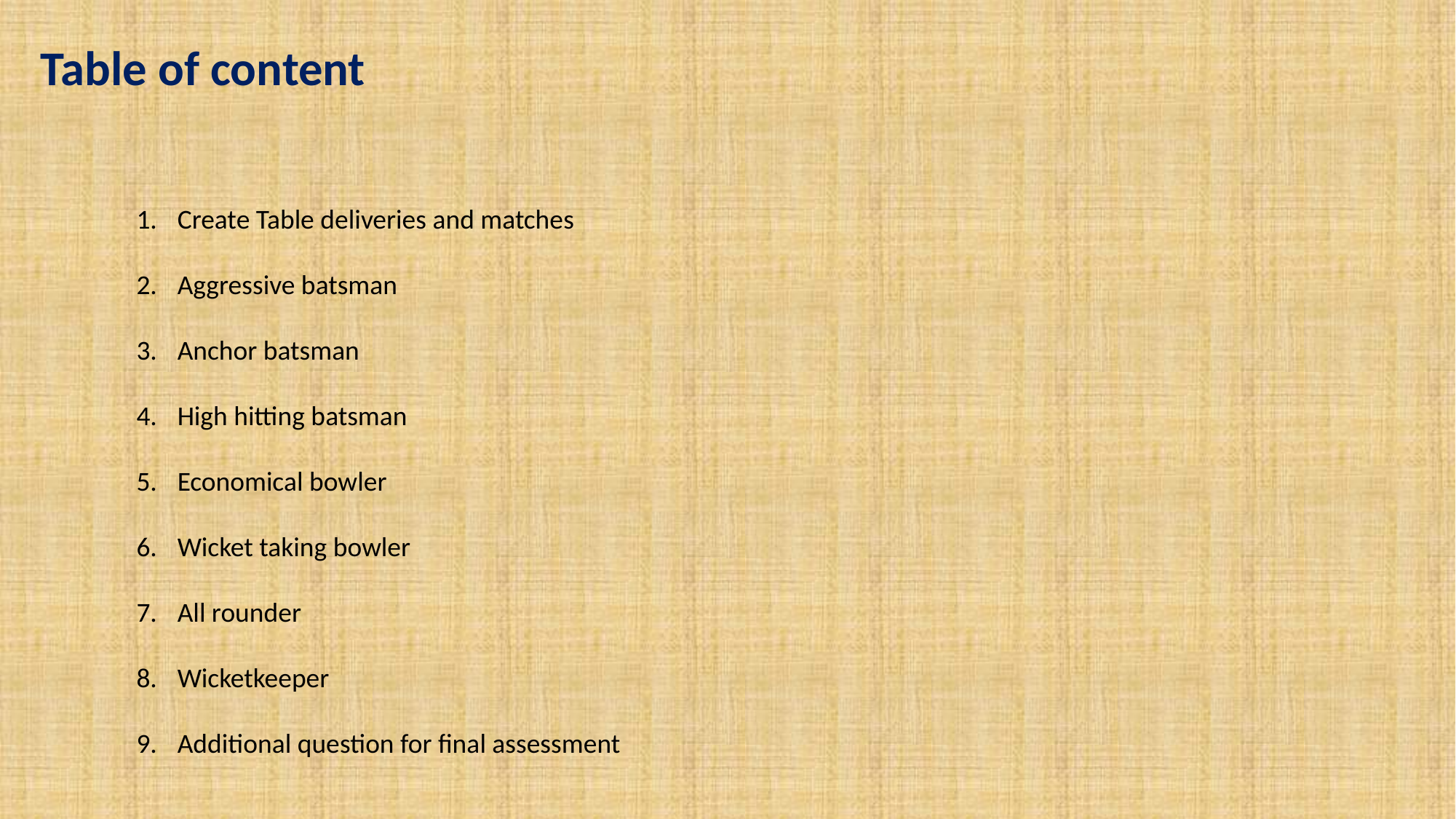

Table of content
Create Table deliveries and matches
Aggressive batsman
Anchor batsman
High hitting batsman
Economical bowler
Wicket taking bowler
All rounder
Wicketkeeper
Additional question for final assessment